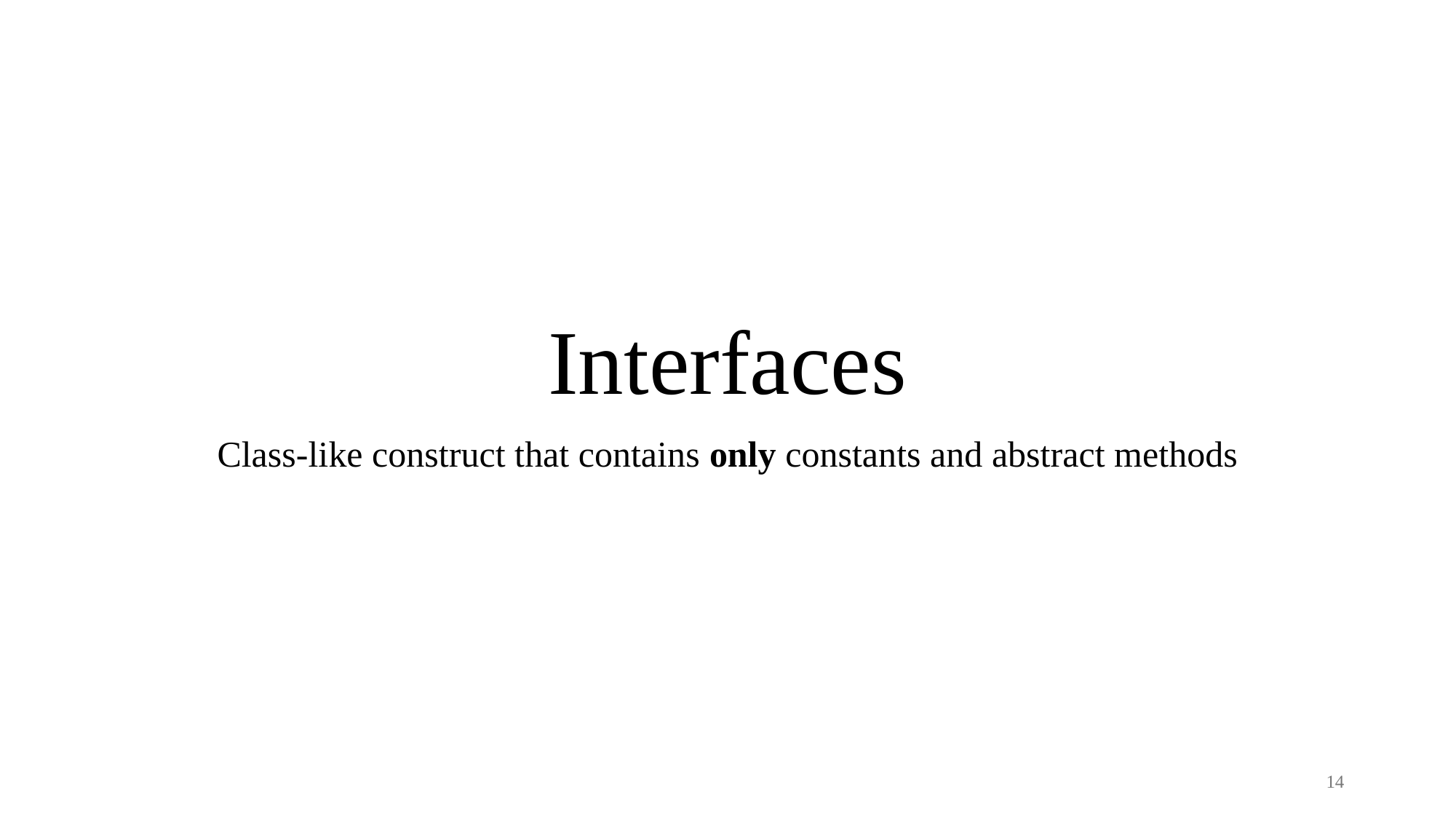

# Interfaces
Class-like construct that contains only constants and abstract methods
14